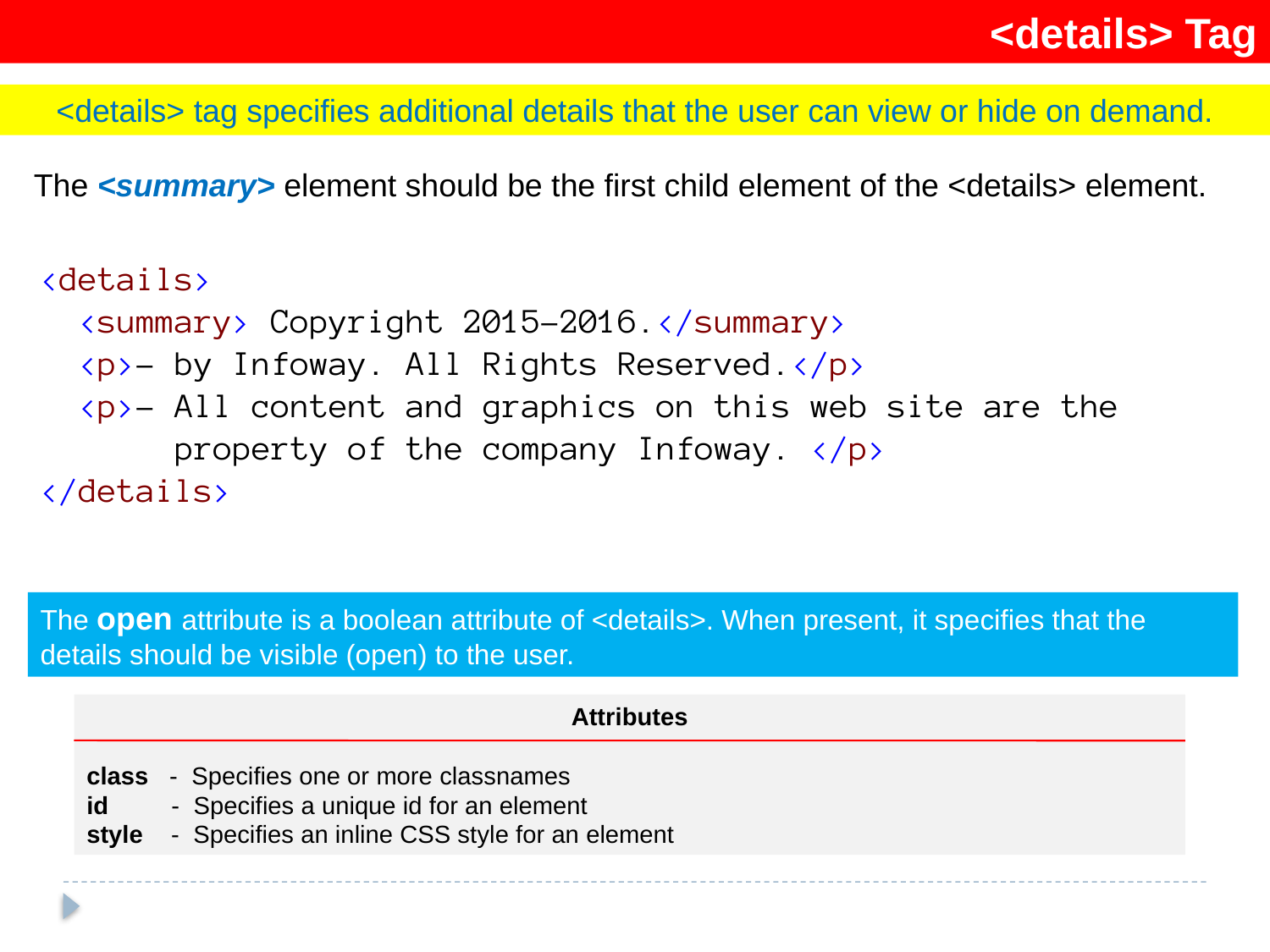

<details> Tag
<details> tag specifies additional details that the user can view or hide on demand.
The <summary> element should be the first child element of the <details> element.
<details>
  <summary> Copyright 2015-2016.</summary>
  <p>- by Infoway. All Rights Reserved.</p>
  <p>- All content and graphics on this web site are the
       property of the company Infoway. </p>
</details>
The open attribute is a boolean attribute of <details>. When present, it specifies that the details should be visible (open) to the user.
Attributes

class   -  Specifies one or more classnames
id         -  Specifies a unique id for an element
style    -  Specifies an inline CSS style for an element